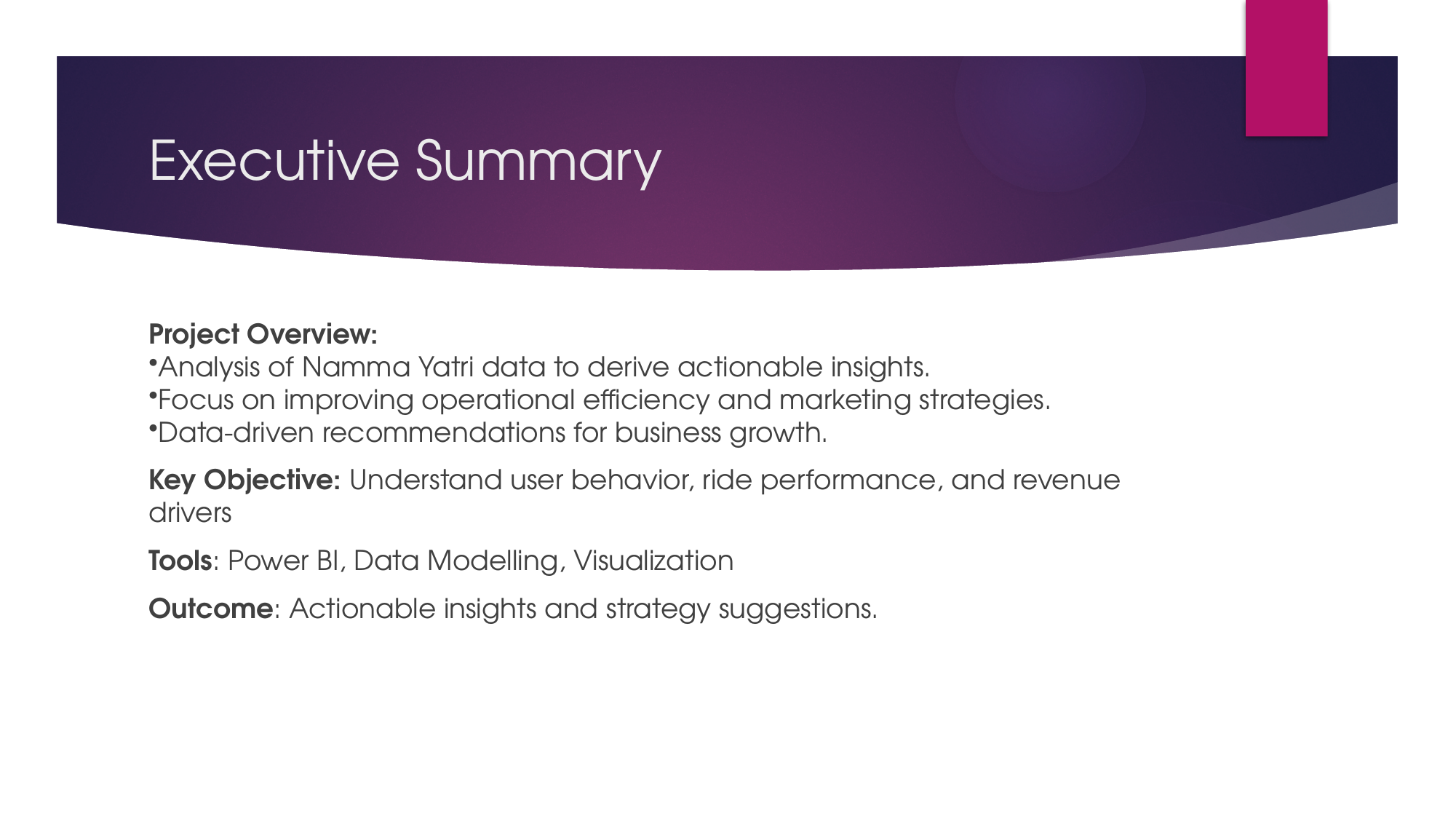

# Executive Summary
Project Overview:
Analysis of Namma Yatri data to derive actionable insights.
Focus on improving operational efficiency and marketing strategies.
Data-driven recommendations for business growth.
Key Objective: Understand user behavior, ride performance, and revenue drivers
Tools: Power BI, Data Modelling, Visualization
Outcome: Actionable insights and strategy suggestions.